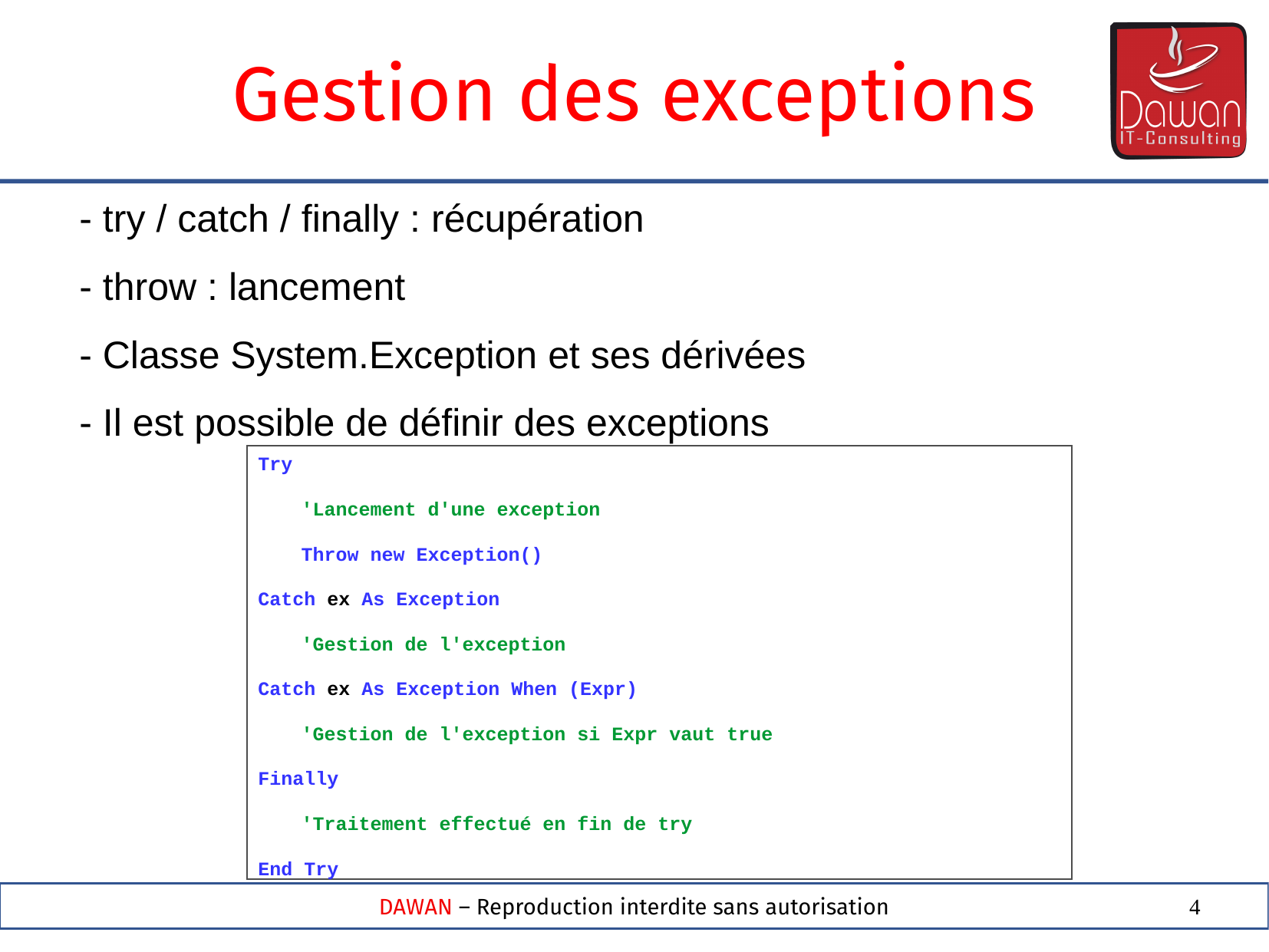

Gestion des exceptions
- try / catch / finally : récupération
- throw : lancement
- Classe System.Exception et ses dérivées
- Il est possible de définir des exceptions
Try
	'Lancement d'une exception
	Throw new Exception()
Catch ex As Exception
	'Gestion de l'exception
Catch ex As Exception When (Expr)
	'Gestion de l'exception si Expr vaut true
Finally
	'Traitement effectué en fin de try
End Try
4